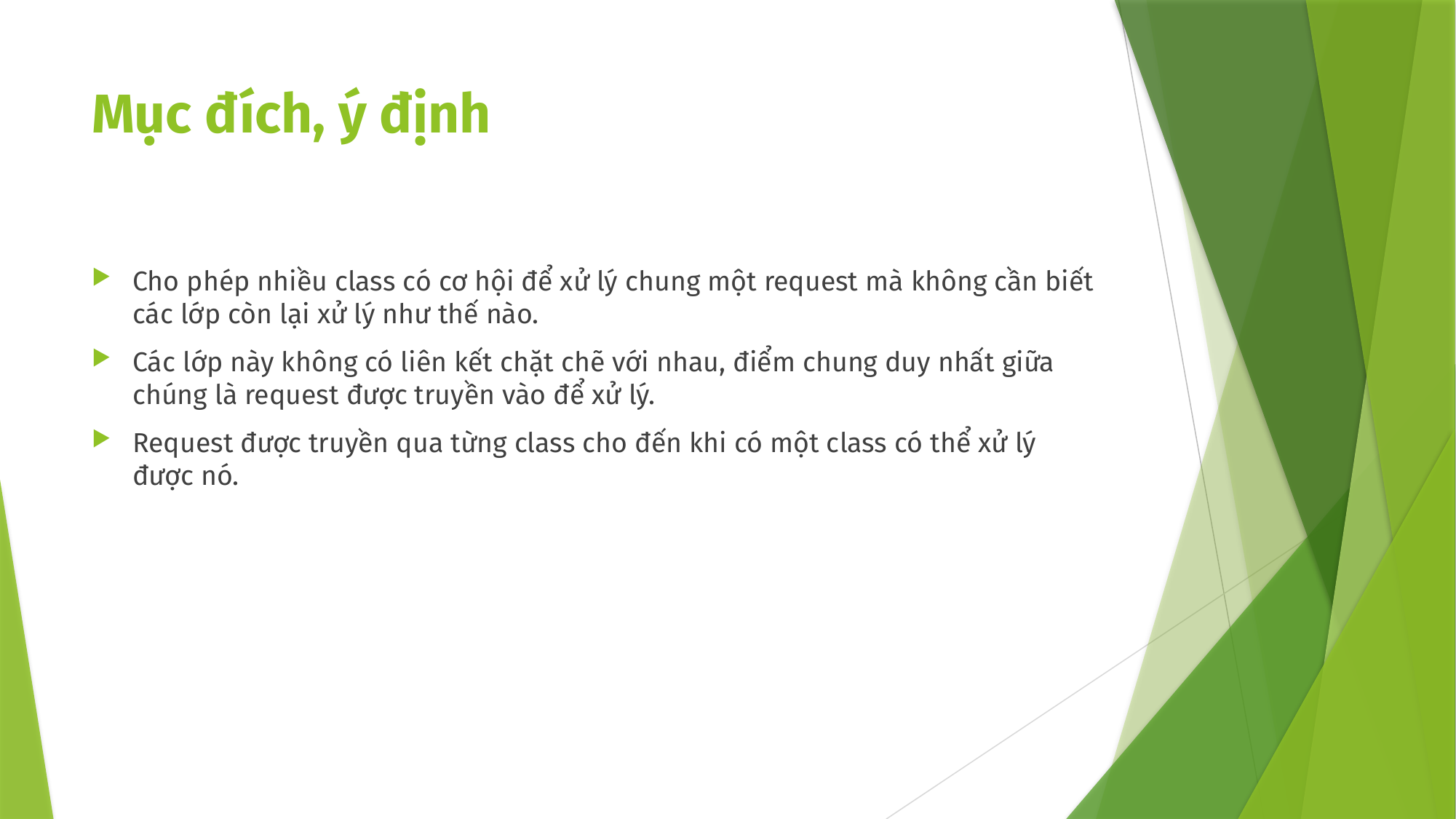

# Mục đích, ý định
Cho phép nhiều class có cơ hội để xử lý chung một request mà không cần biết các lớp còn lại xử lý như thế nào.
Các lớp này không có liên kết chặt chẽ với nhau, điểm chung duy nhất giữa chúng là request được truyền vào để xử lý.
Request được truyền qua từng class cho đến khi có một class có thể xử lý được nó.